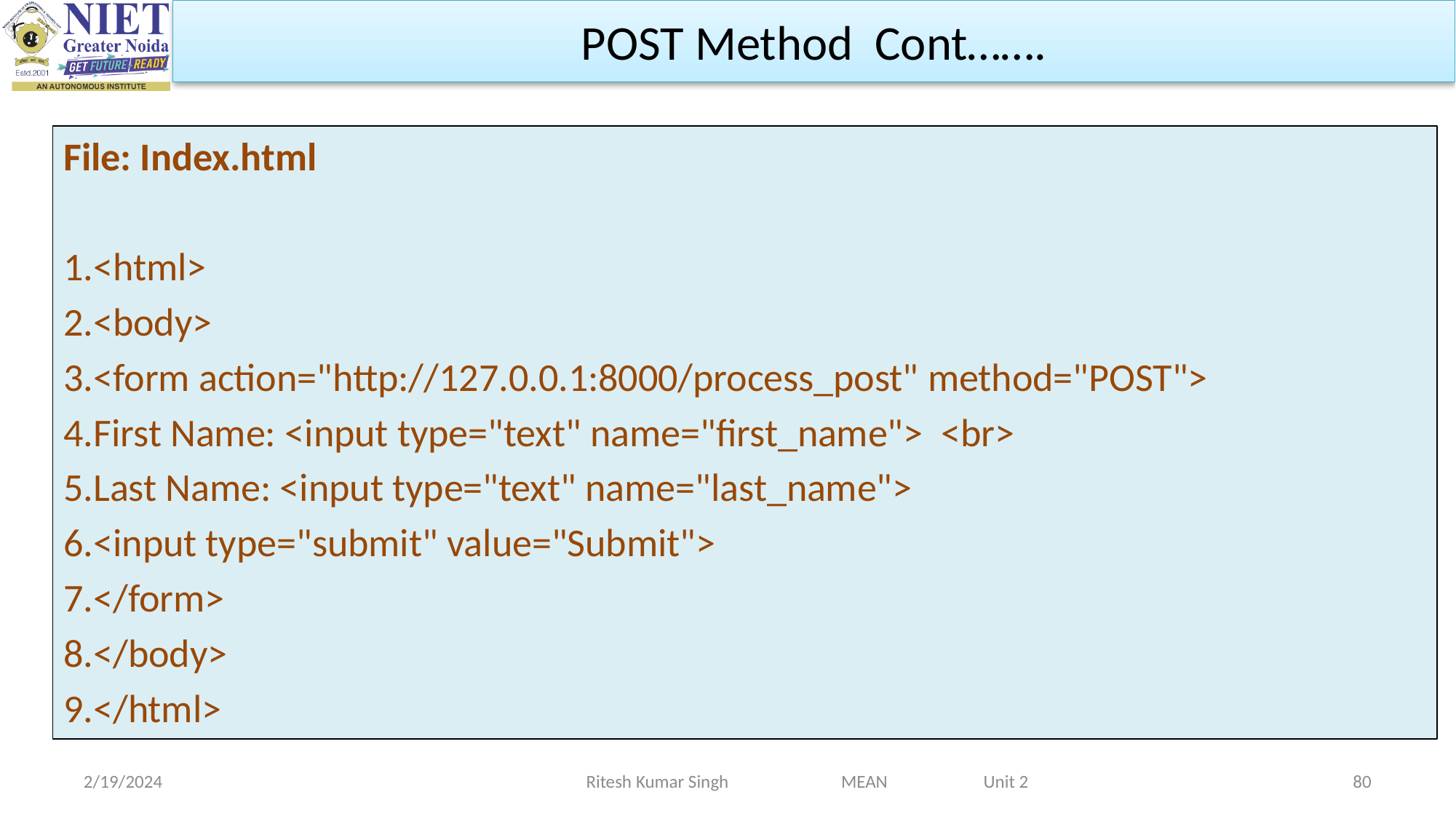

POST Method  Cont…….
File: Index.html

1.<html>
2.<body>
3.<form action="http://127.0.0.1:8000/process_post" method="POST">
4.First Name: <input type="text" name="first_name">  <br>
5.Last Name: <input type="text" name="last_name">
6.<input type="submit" value="Submit">
7.</form>
8.</body>
9.</html>
2/19/2024
Ritesh Kumar Singh                           MEAN                       Unit 2
80